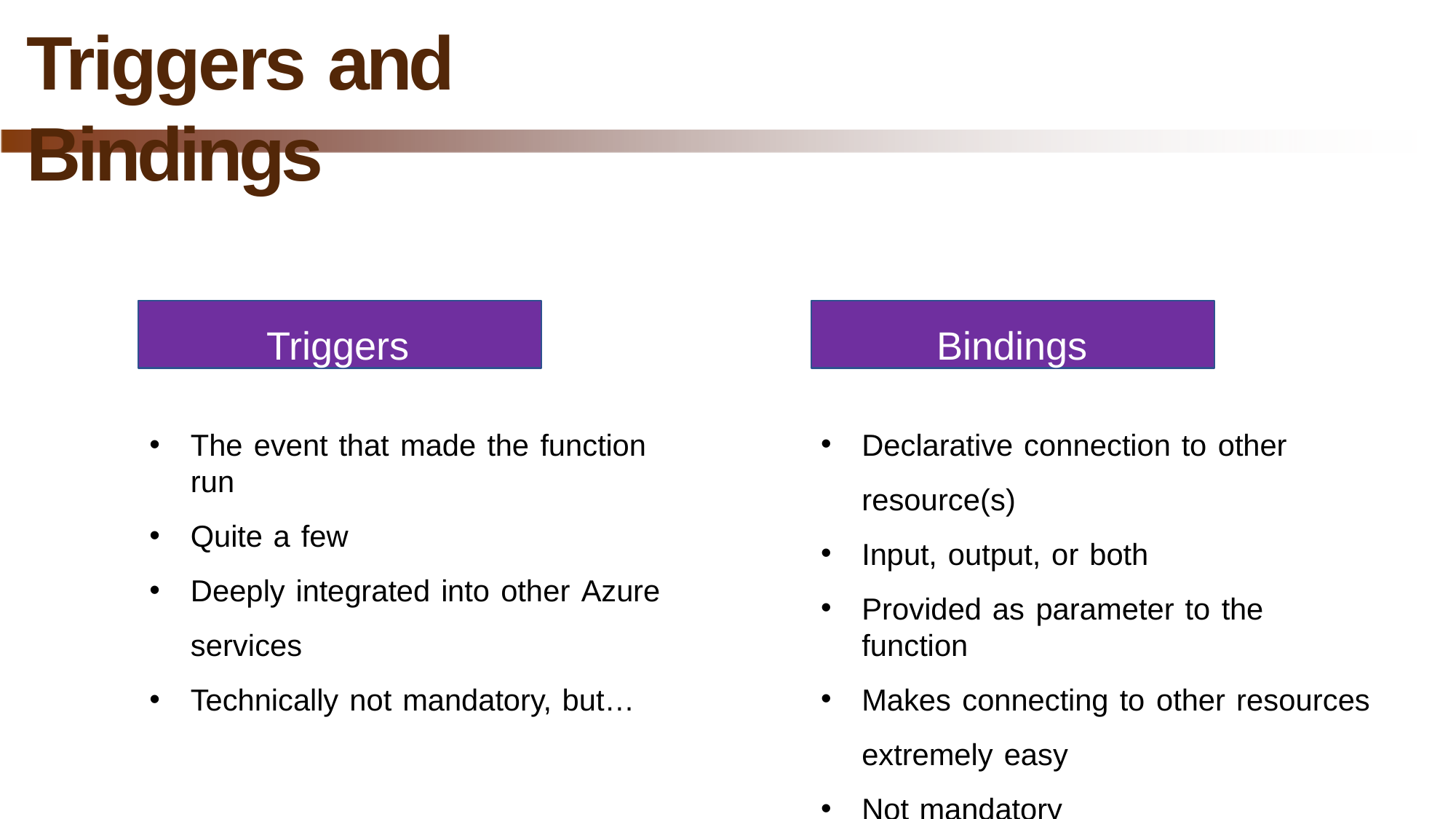

# Triggers and Bindings
Triggers
Bindings
The event that made the function run
Quite a few
Deeply integrated into other Azure
services
Technically not mandatory, but…
Declarative connection to other  resource(s)
Input, output, or both
Provided as parameter to the function
Makes connecting to other resources  extremely easy
Not mandatory